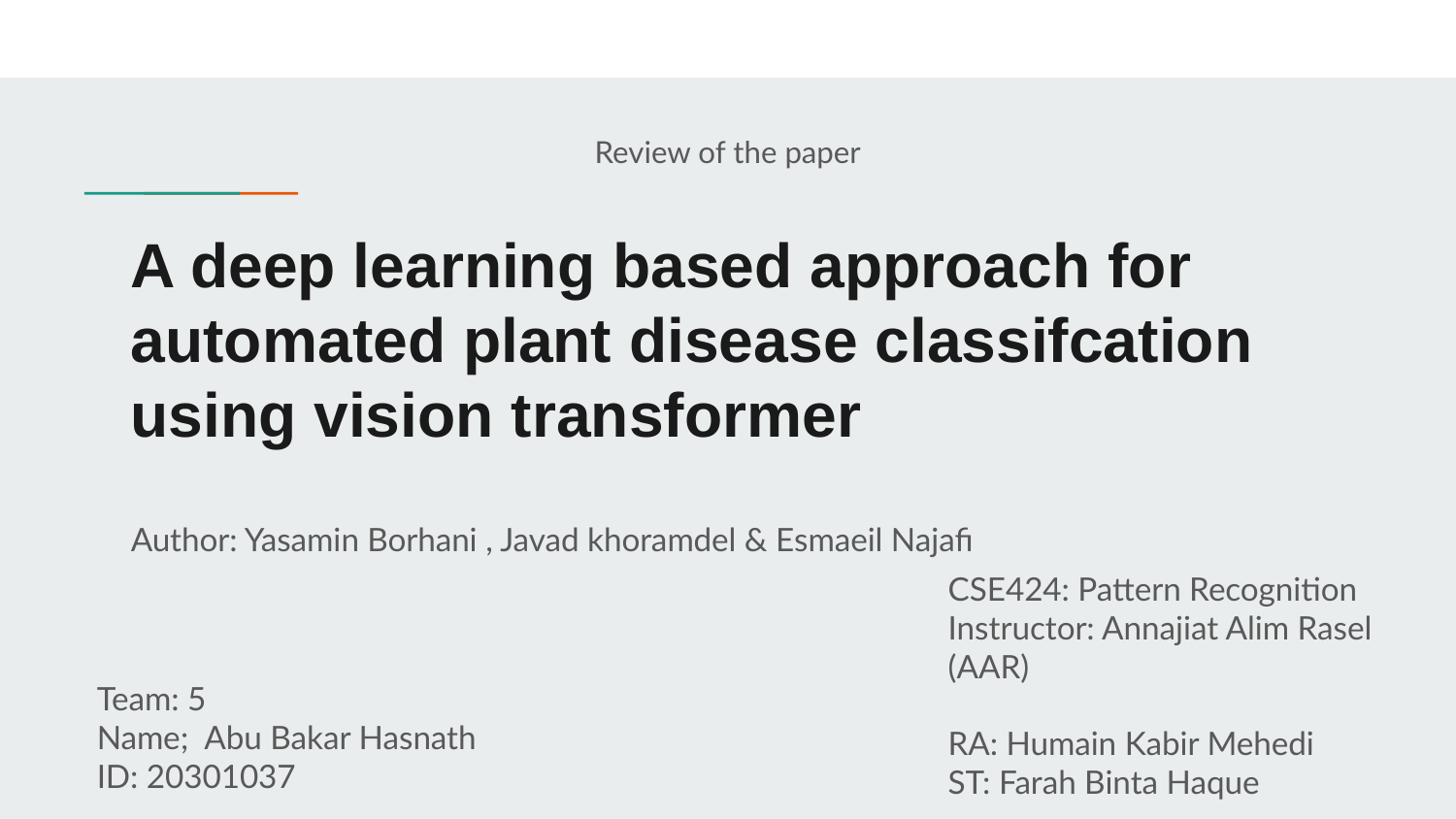

Review of the paper
# A deep learning based approach for automated plant disease classifcation using vision transformer
Author: Yasamin Borhani , Javad khoramdel & Esmaeil Najafi
CSE424: Pattern Recognition
Instructor: Annajiat Alim Rasel (AAR)

RA: Humain Kabir Mehedi
ST: Farah Binta Haque
Team: 5
Name;  Abu Bakar Hasnath
ID: 20301037